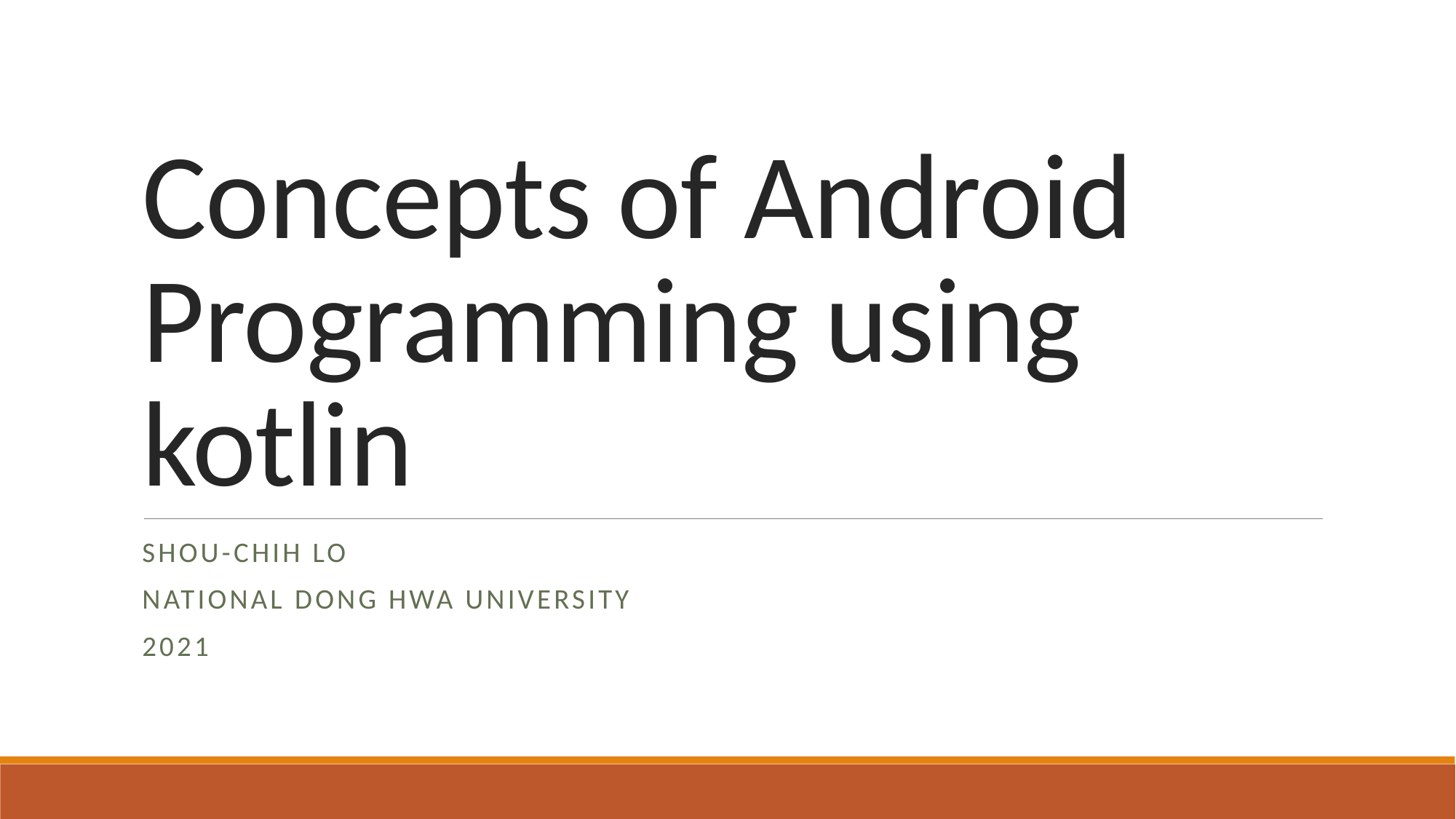

# Concepts of Android Programming using kotlin
Shou-Chih Lo
National dong hwa university
2021